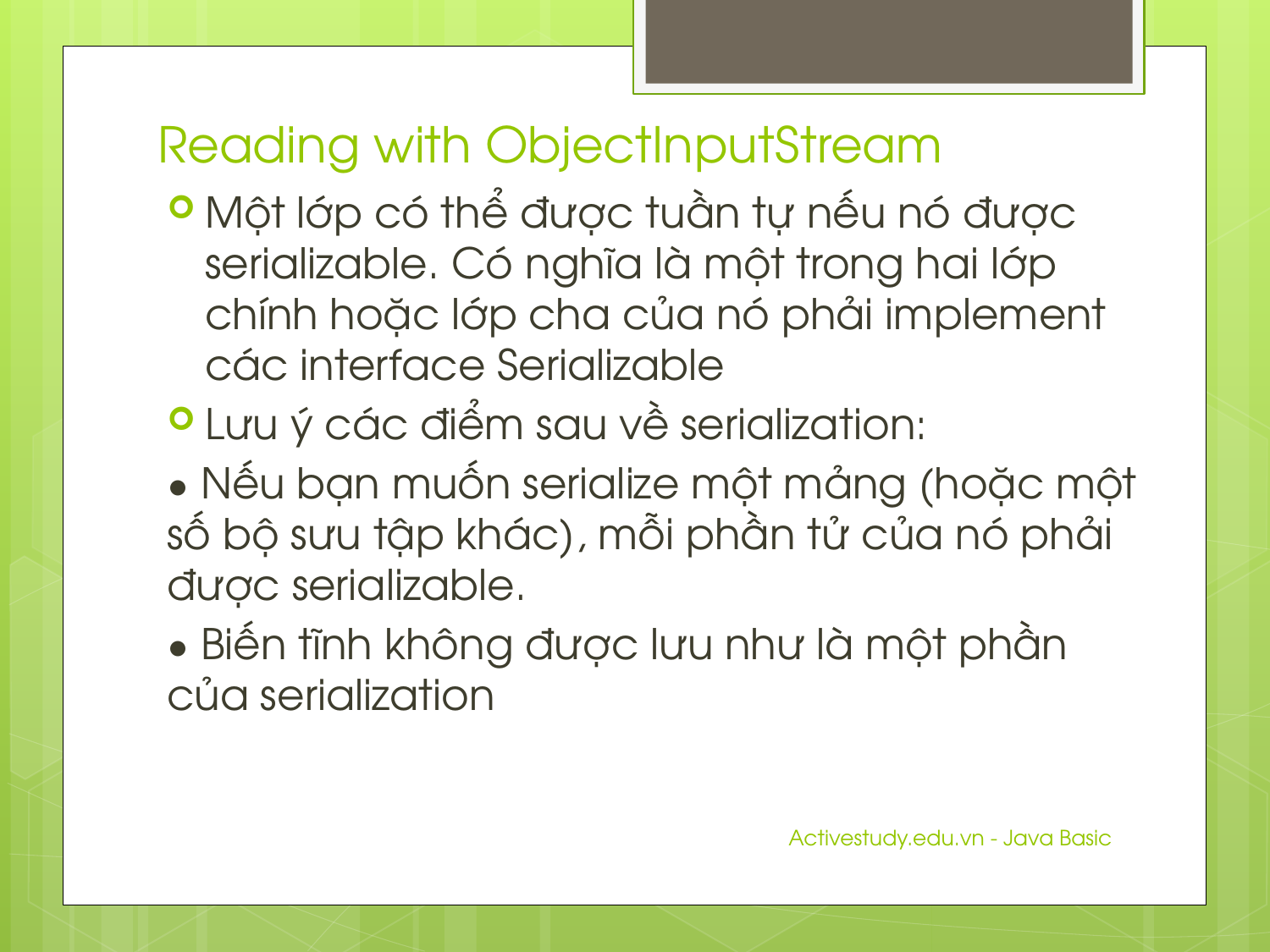

Reading with ObjectInputStream
Một lớp có thể được tuần tự nếu nó được serializable. Có nghĩa là một trong hai lớp chính hoặc lớp cha của nó phải implement các interface Serializable
Lưu ý các điểm sau về serialization:
• Nếu bạn muốn serialize một mảng (hoặc một số bộ sưu tập khác), mỗi phần tử của nó phải được serializable.
• Biến tĩnh không được lưu như là một phần của serialization
Activestudy.edu.vn - Java Basic